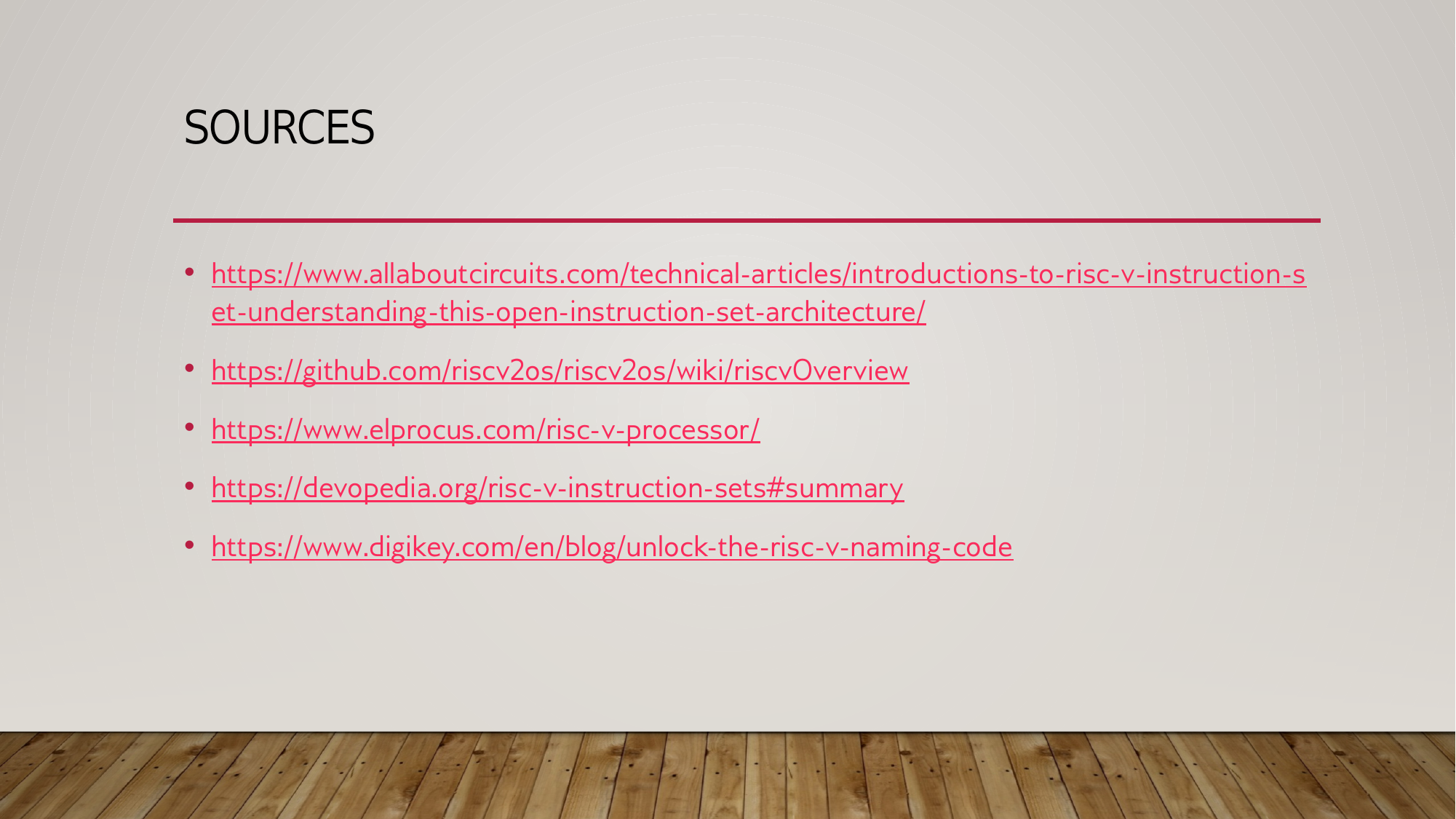

# SOURCES
https://www.allaboutcircuits.com/technical-articles/introductions-to-risc-v-instruction-set-understanding-this-open-instruction-set-architecture/
https://github.com/riscv2os/riscv2os/wiki/riscvOverview
https://www.elprocus.com/risc-v-processor/
https://devopedia.org/risc-v-instruction-sets#summary
https://www.digikey.com/en/blog/unlock-the-risc-v-naming-code